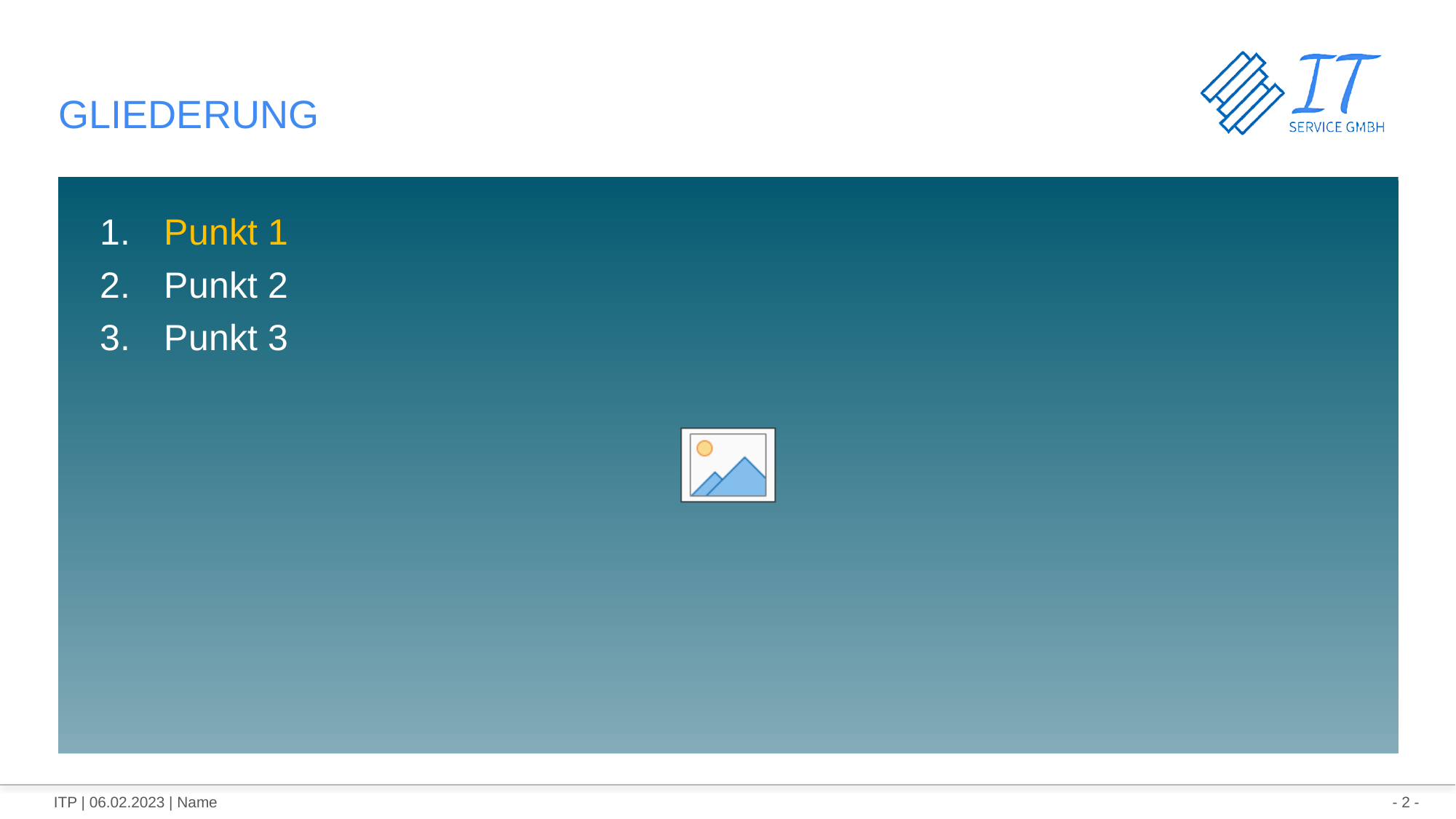

# Gliederung
Punkt 1
Punkt 2
Punkt 3